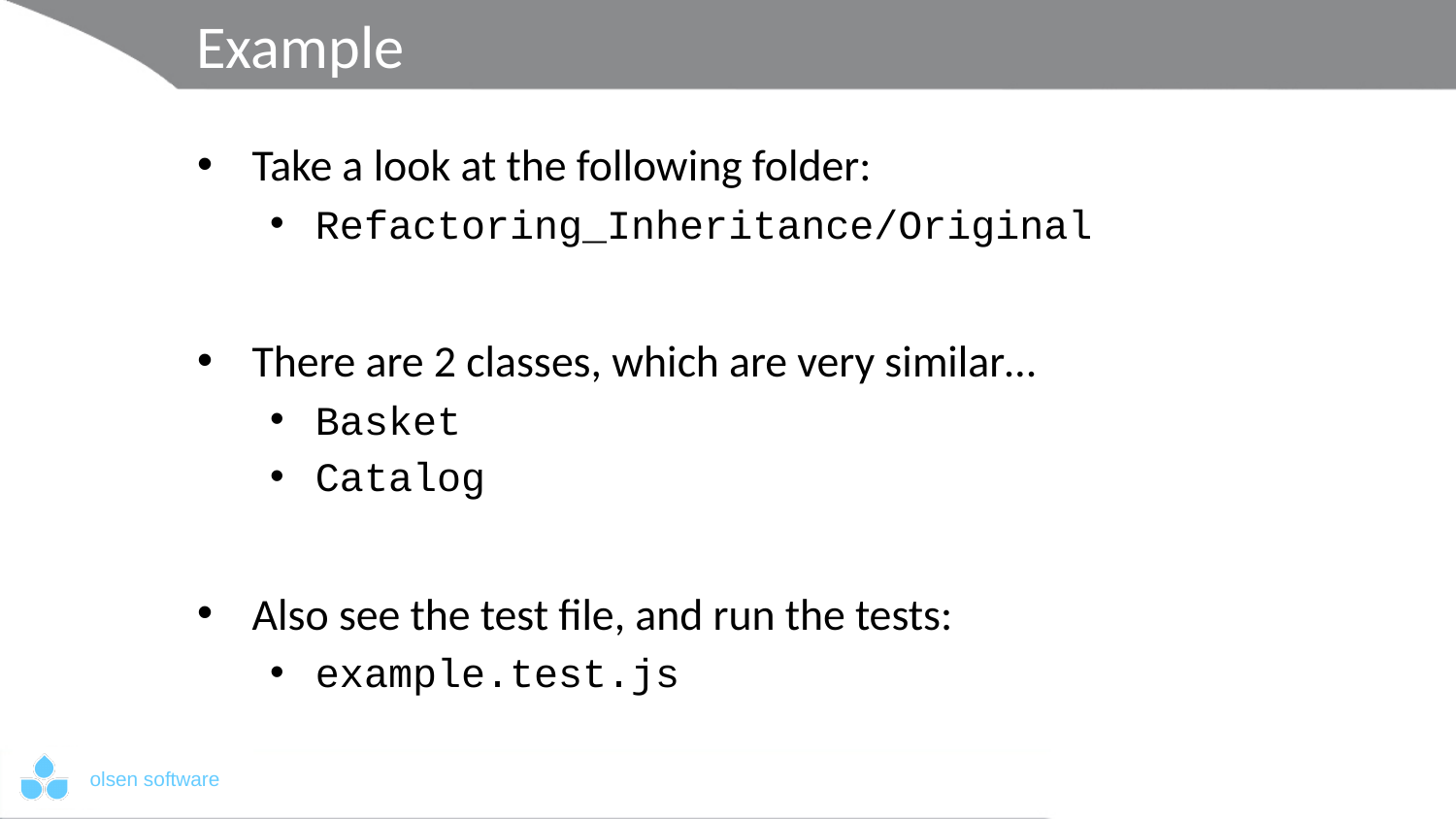

# Example
Take a look at the following folder:
Refactoring_Inheritance/Original

There are 2 classes, which are very similar…
Basket
Catalog

Also see the test file, and run the tests:
example.test.js